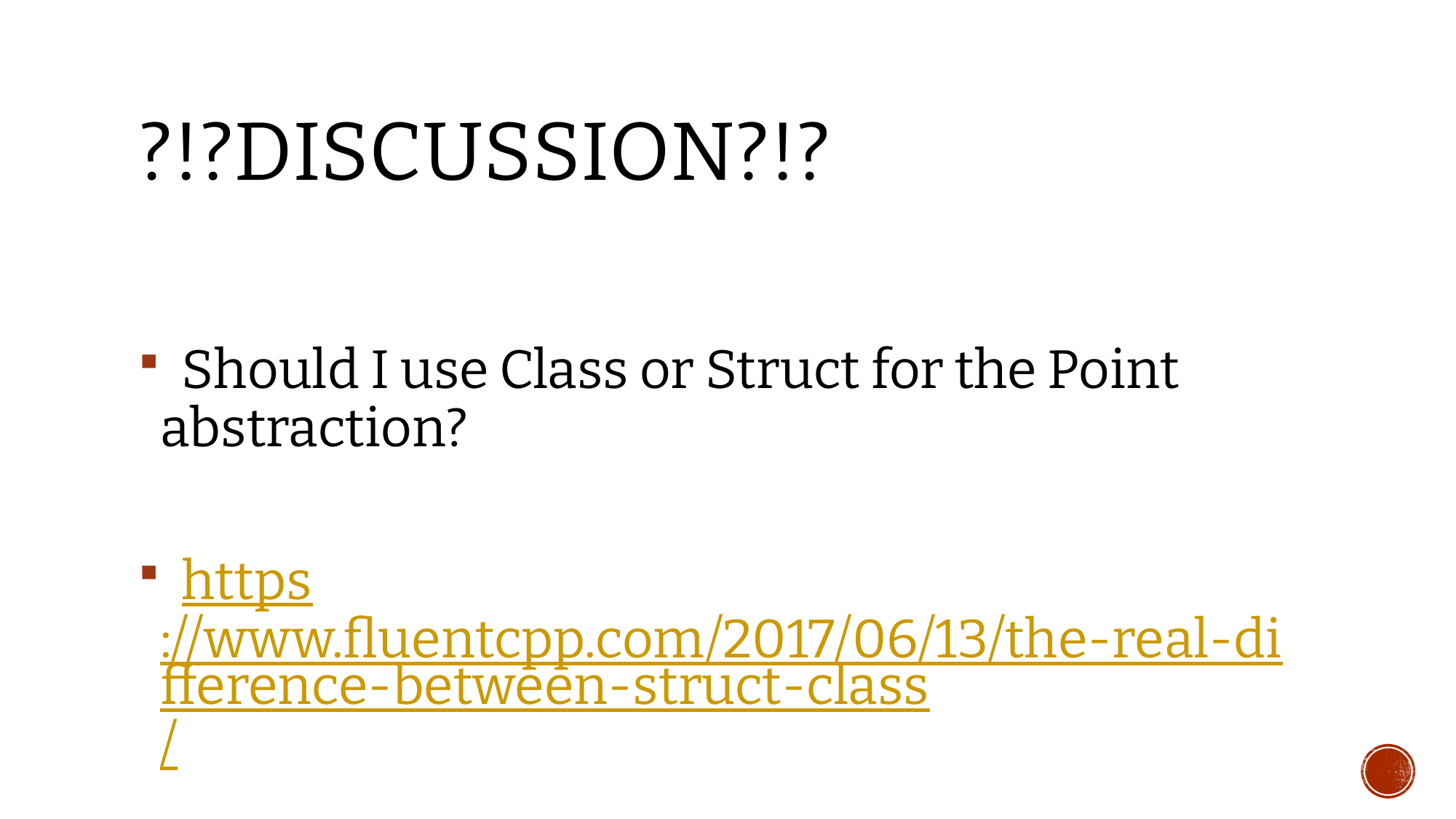

# ?!?Discussion?!?

  Should I use Class or Struct for the Point abstraction?

  https://www.fluentcpp.com/2017/06/13/the-real-difference-between-struct-class/